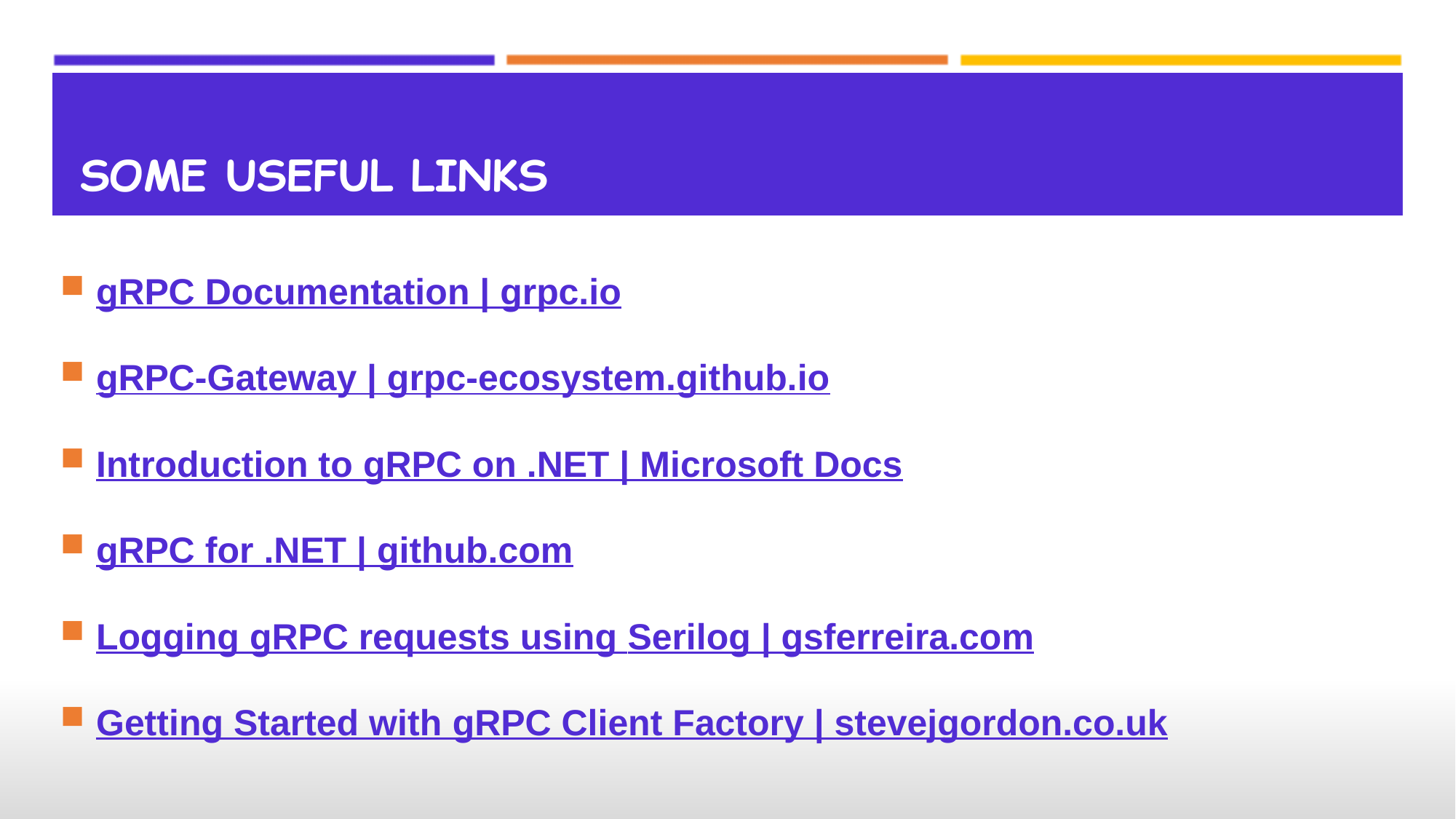

# Some useful links
gRPC Documentation | grpc.io
gRPC-Gateway | grpc-ecosystem.github.io
Introduction to gRPC on .NET | Microsoft Docs
gRPC for .NET | github.com
Logging gRPC requests using Serilog | gsferreira.com
Getting Started with gRPC Client Factory | stevejgordon.co.uk